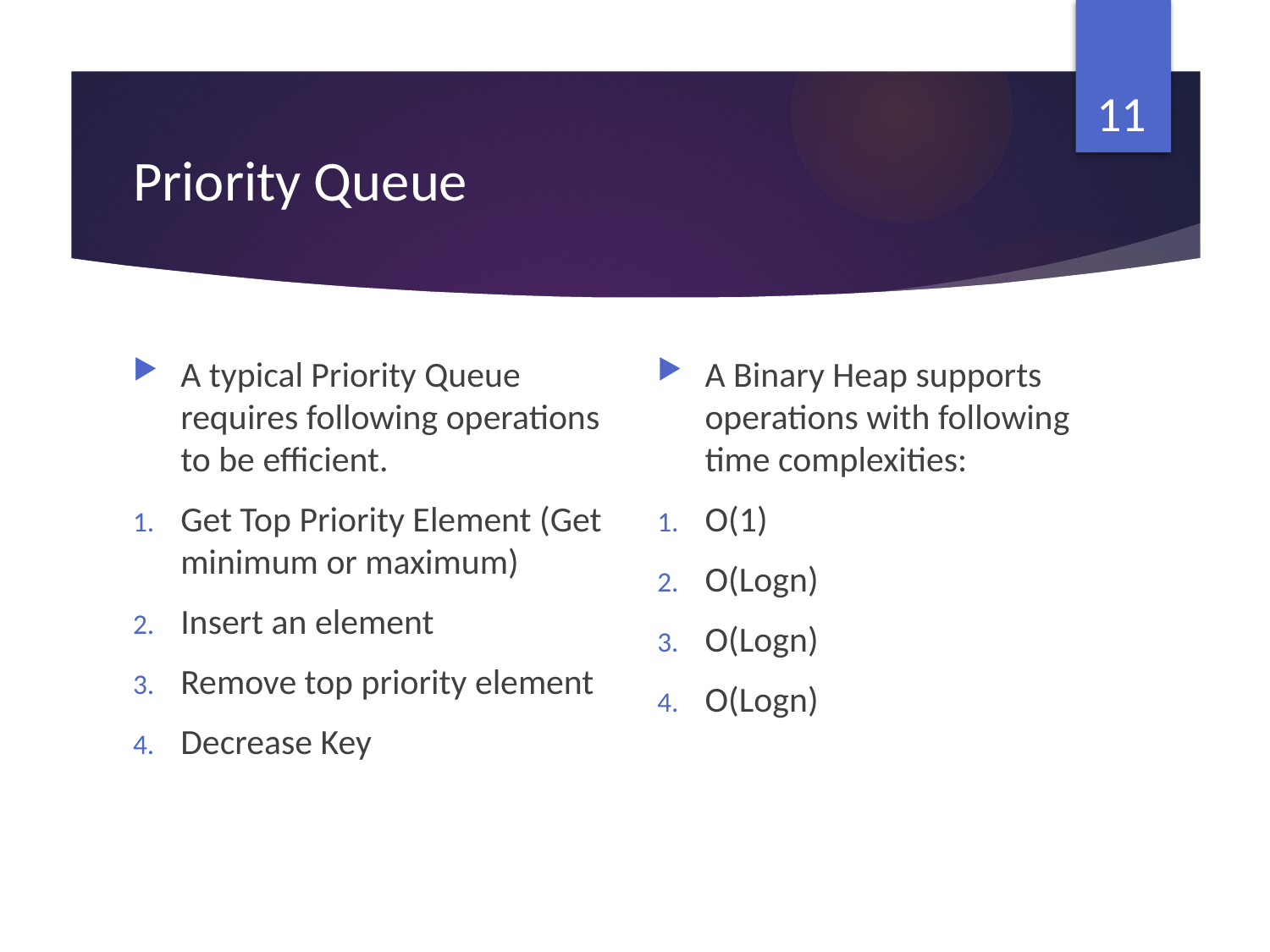

11
# Priority Queue
A typical Priority Queue requires following operations to be efficient.
Get Top Priority Element (Get minimum or maximum)
Insert an element
Remove top priority element
Decrease Key
A Binary Heap supports operations with following time complexities:
O(1)
O(Logn)
O(Logn)
O(Logn)